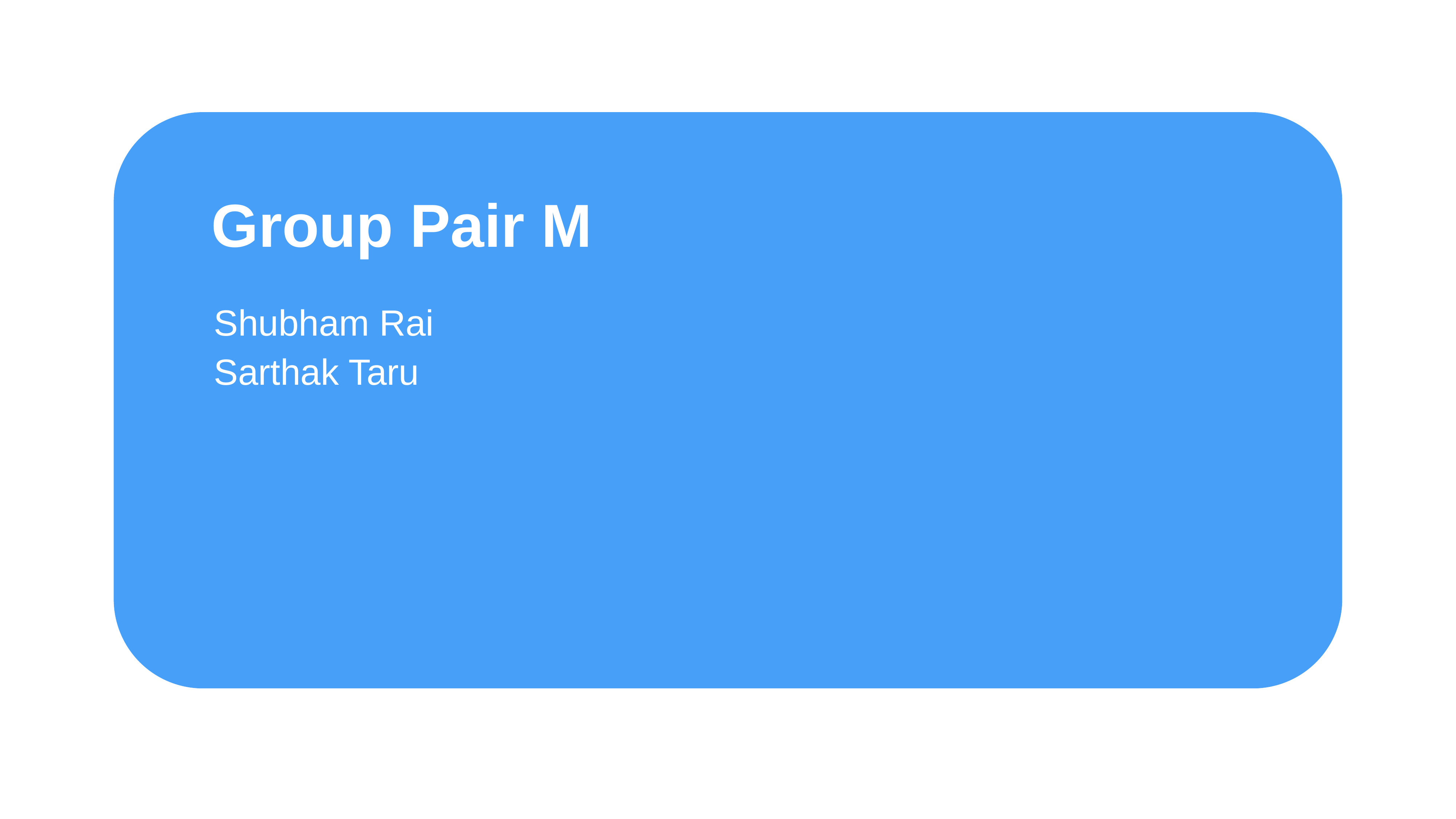

Group Pair M
| Shubham Rai |
| --- |
| Sarthak Taru |